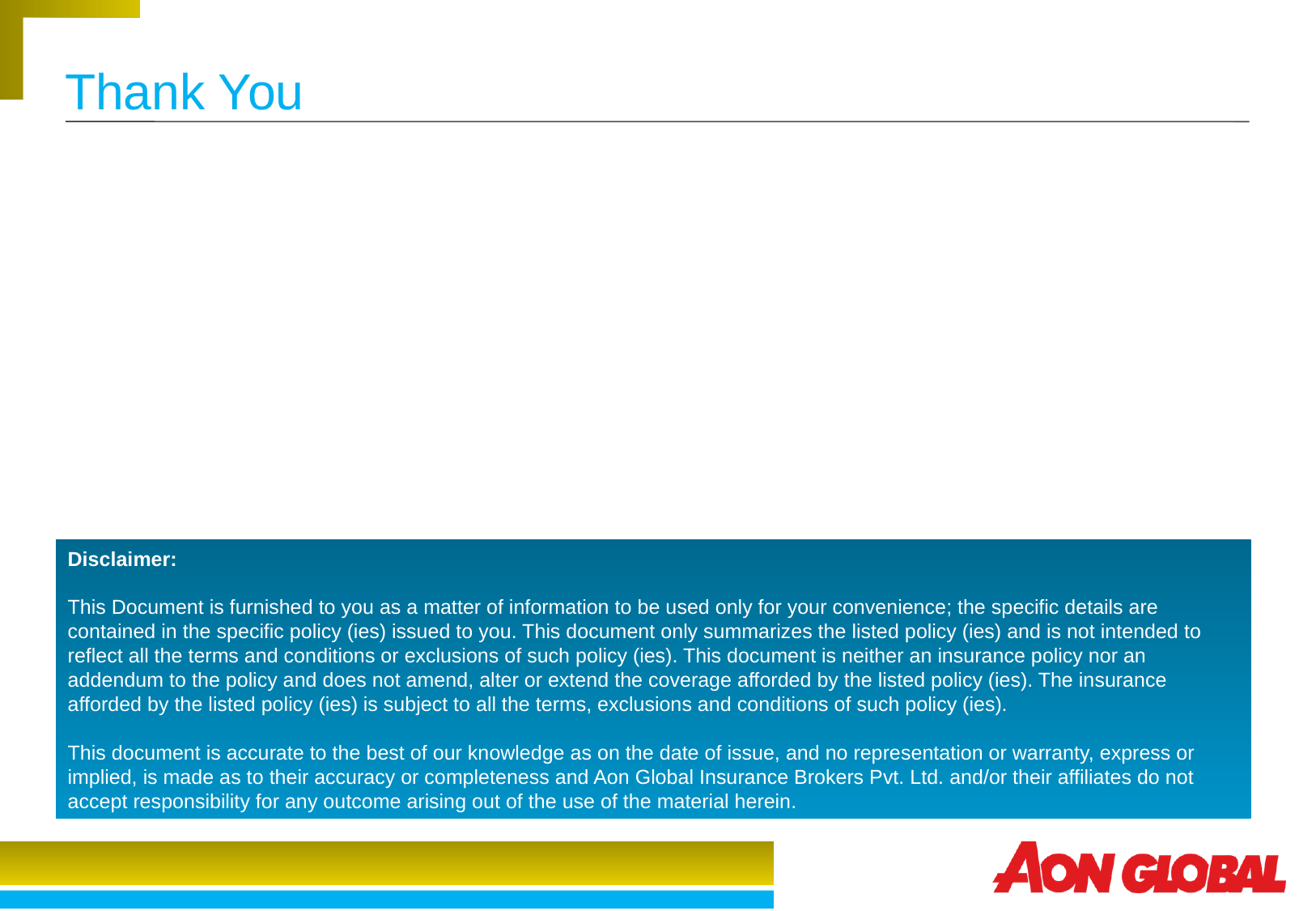

E   M   P   L   O   Y   E   E        B   E   N   E   F   I   T   S        M   A   N   U   A   L
# Thank You
Disclaimer:

This Document is furnished to you as a matter of information to be used only for your convenience; the specific details are contained in the specific policy (ies) issued to you. This document only summarizes the listed policy (ies) and is not intended to reflect all the terms and conditions or exclusions of such policy (ies). This document is neither an insurance policy nor an addendum to the policy and does not amend, alter or extend the coverage afforded by the listed policy (ies). The insurance afforded by the listed policy (ies) is subject to all the terms, exclusions and conditions of such policy (ies).

This document is accurate to the best of our knowledge as on the date of issue, and no representation or warranty, express or implied, is made as to their accuracy or completeness and Aon Global Insurance Brokers Pvt. Ltd. and/or their affiliates do not accept responsibility for any outcome arising out of the use of the material herein.